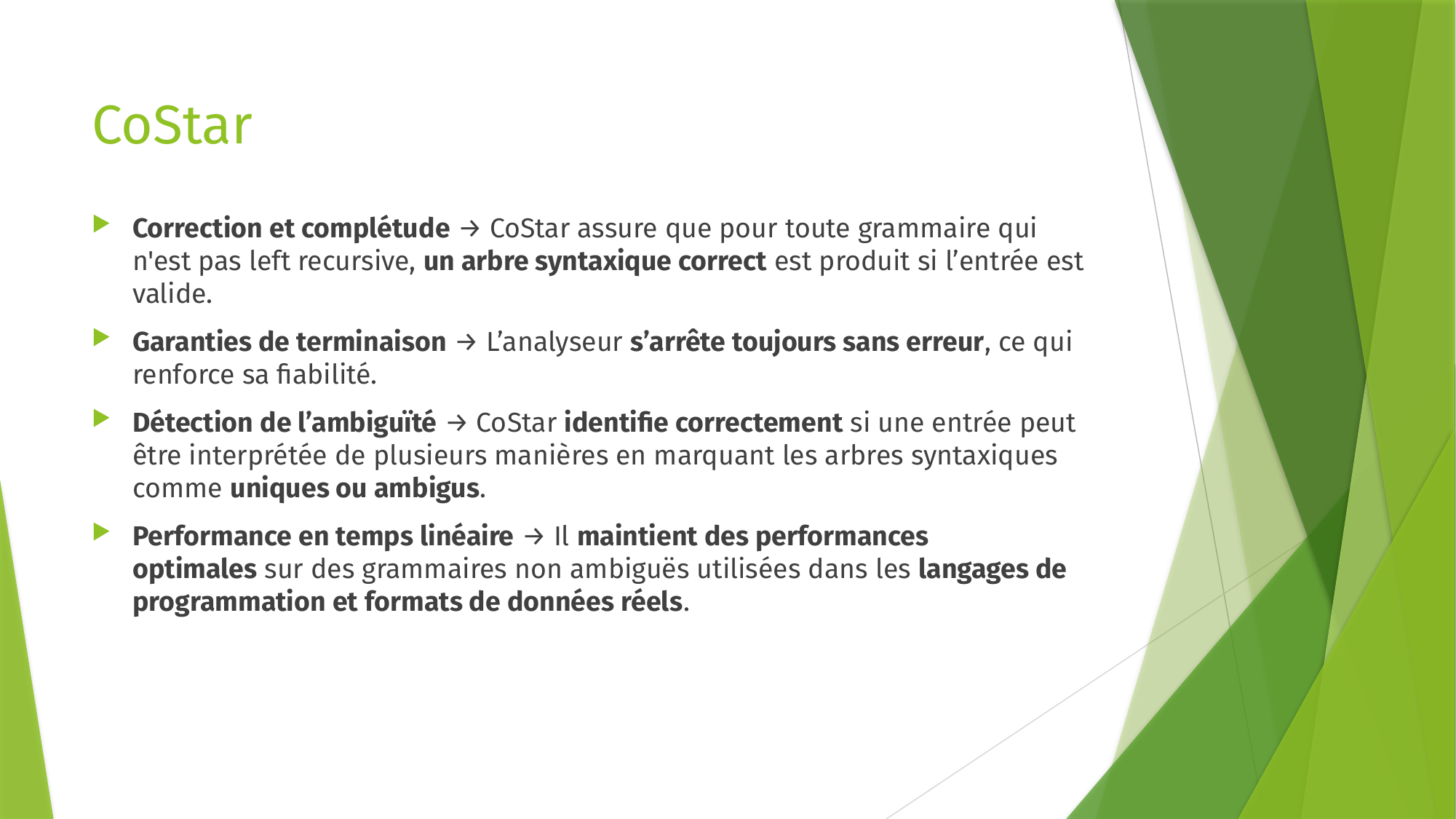

# CoStar
Correction et complétude → CoStar assure que pour toute grammaire qui n'est pas left recursive, un arbre syntaxique correct est produit si l’entrée est valide.
Garanties de terminaison → L’analyseur s’arrête toujours sans erreur, ce qui renforce sa fiabilité.
Détection de l’ambiguïté → CoStar identifie correctement si une entrée peut être interprétée de plusieurs manières en marquant les arbres syntaxiques comme uniques ou ambigus.
Performance en temps linéaire → Il maintient des performances optimales sur des grammaires non ambiguës utilisées dans les langages de programmation et formats de données réels.